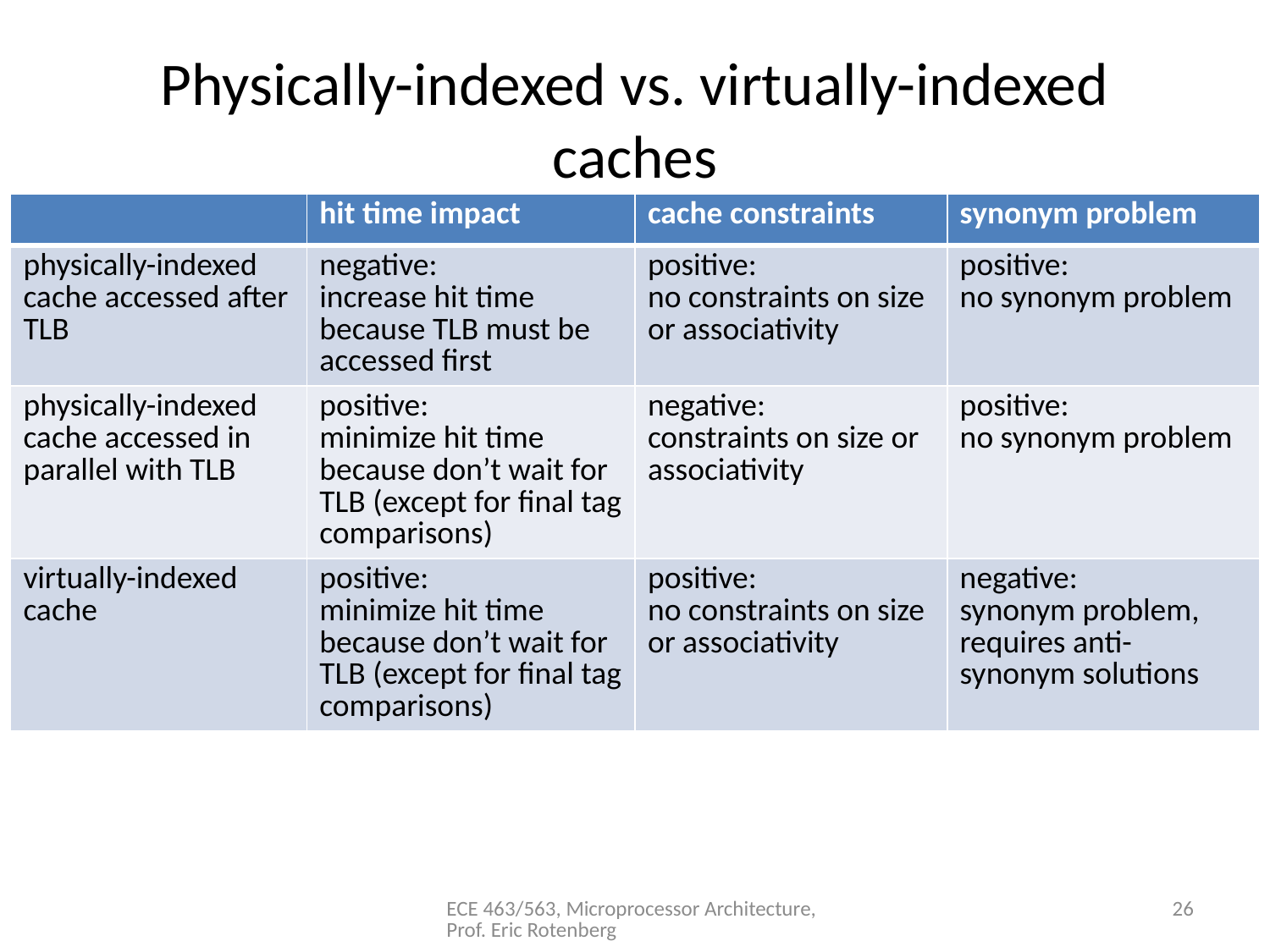

# Physically-indexed vs. virtually-indexed caches
|  | hit time impact | cache constraints | synonym problem |
| --- | --- | --- | --- |
| physically-indexed cache accessed after TLB | negative: increase hit time because TLB must be accessed first | positive: no constraints on size or associativity | positive: no synonym problem |
| physically-indexed cache accessed in parallel with TLB | positive: minimize hit time because don’t wait for TLB (except for final tag comparisons) | negative: constraints on size or associativity | positive: no synonym problem |
| virtually-indexed cache | positive: minimize hit time because don’t wait for TLB (except for final tag comparisons) | positive: no constraints on size or associativity | negative: synonym problem, requires anti-synonym solutions |
ECE 463/563, Microprocessor Architecture, Prof. Eric Rotenberg
26